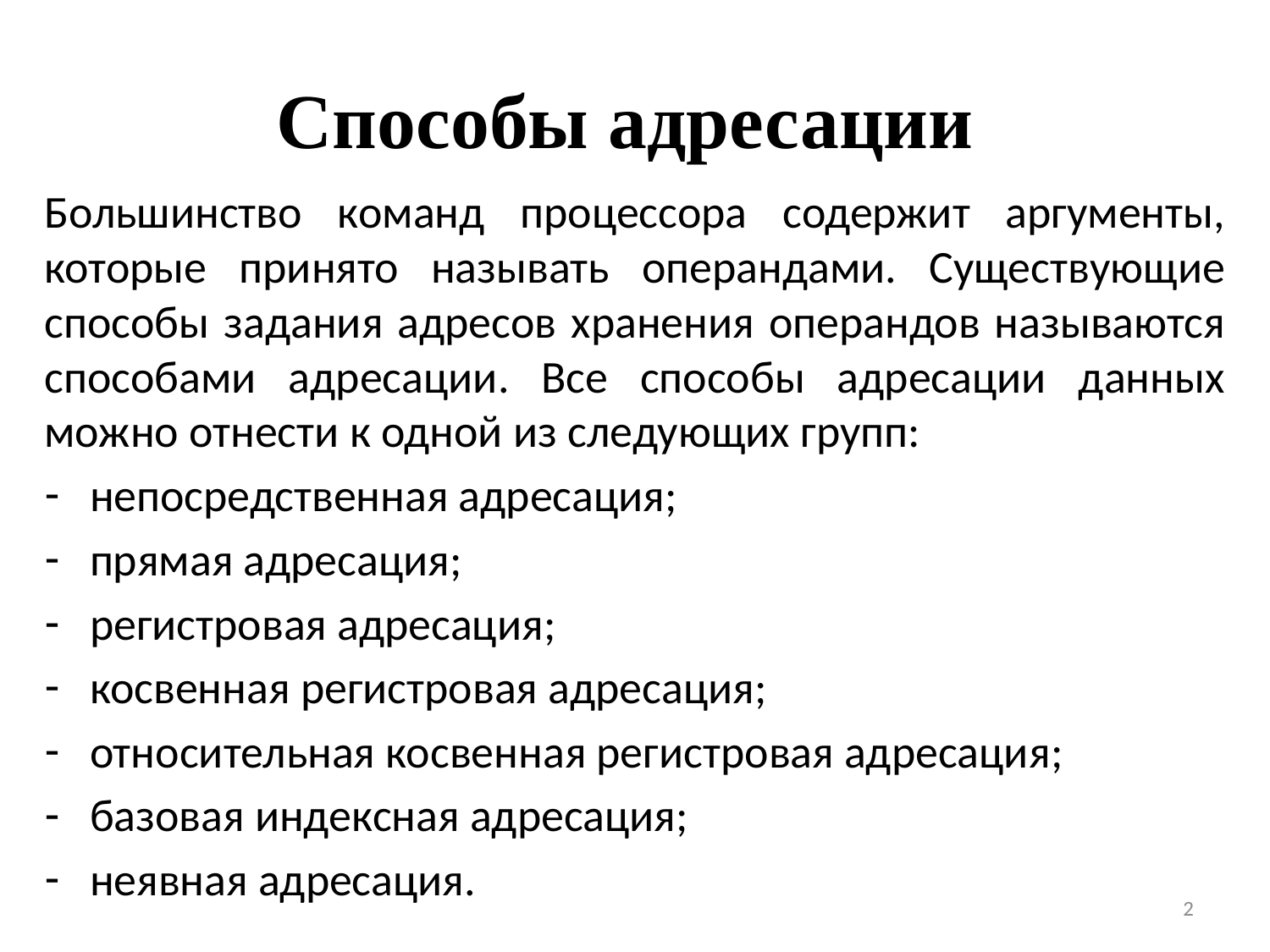

# Способы адресации
Большинство команд процессора содержит аргументы, которые принято называть операндами. Существующие способы задания адресов хранения операндов называются способами адресации. Все способы адресации данных можно отнести к одной из следующих групп:
непосредственная адресация;
прямая адресация;
регистровая адресация;
косвенная регистровая адресация;
относительная косвенная регистровая адресация;
базовая индексная адресация;
неявная адресация.
2